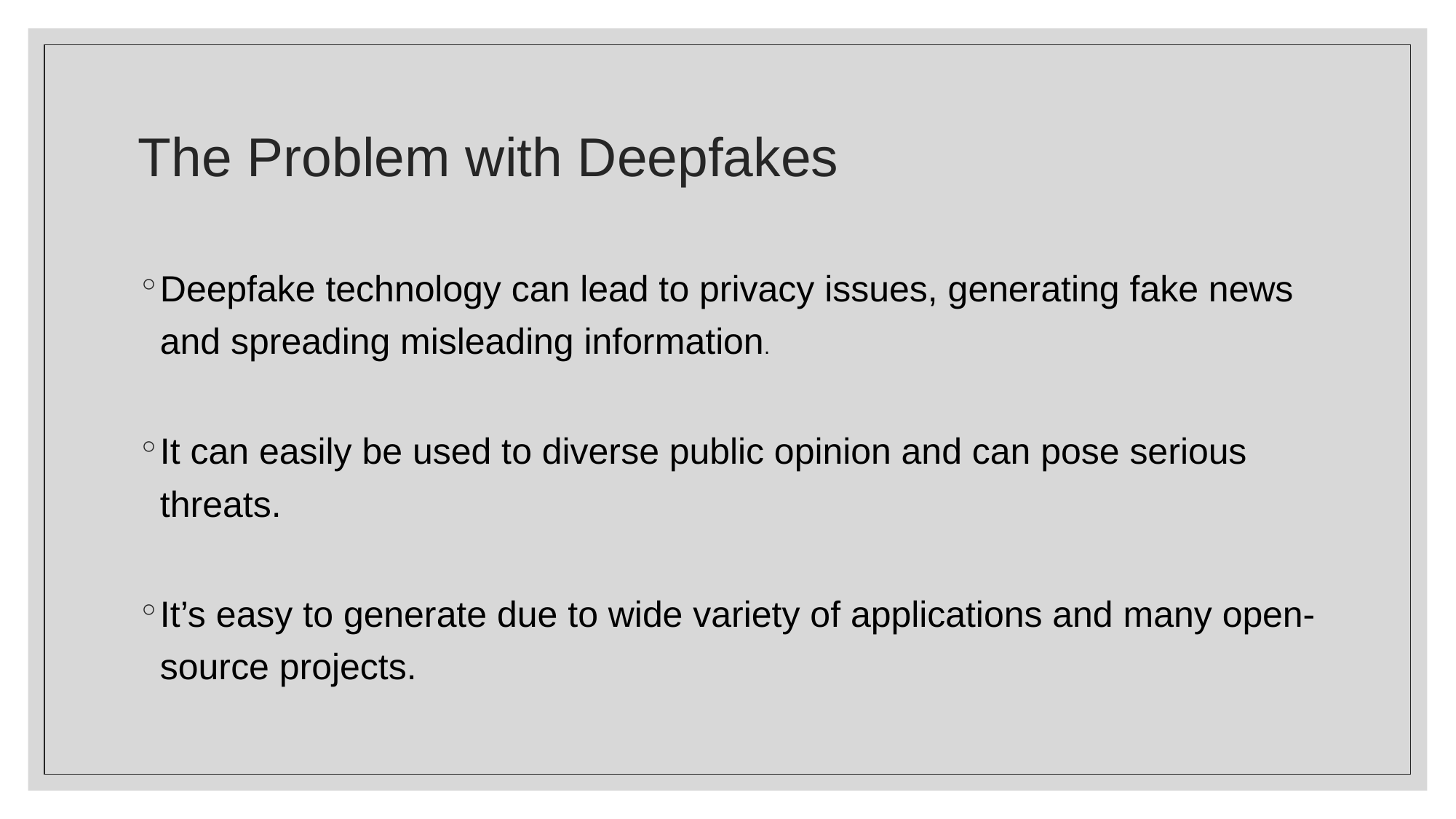

# The Problem with Deepfakes
Deepfake technology can lead to privacy issues, generating fake news and spreading misleading information.

It can easily be used to diverse public opinion and can pose serious threats.

It’s easy to generate due to wide variety of applications and many open-source projects.